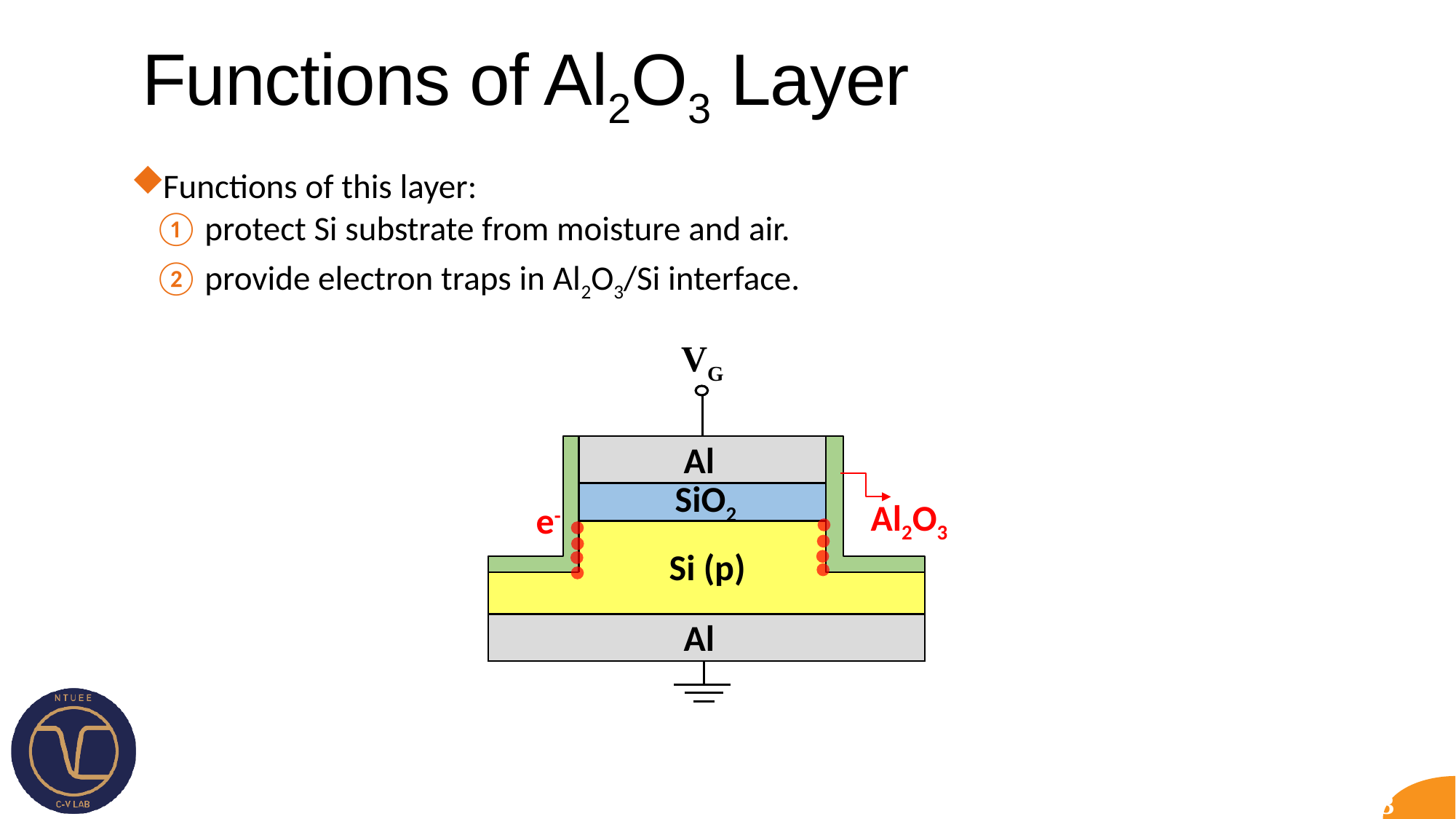

# Functions of Al2O3 Layer
Functions of this layer:
protect Si substrate from moisture and air.
provide electron traps in Al2O3/Si interface.
VG

Al

Al2O3

SiO2

Si (p)
Al

e-